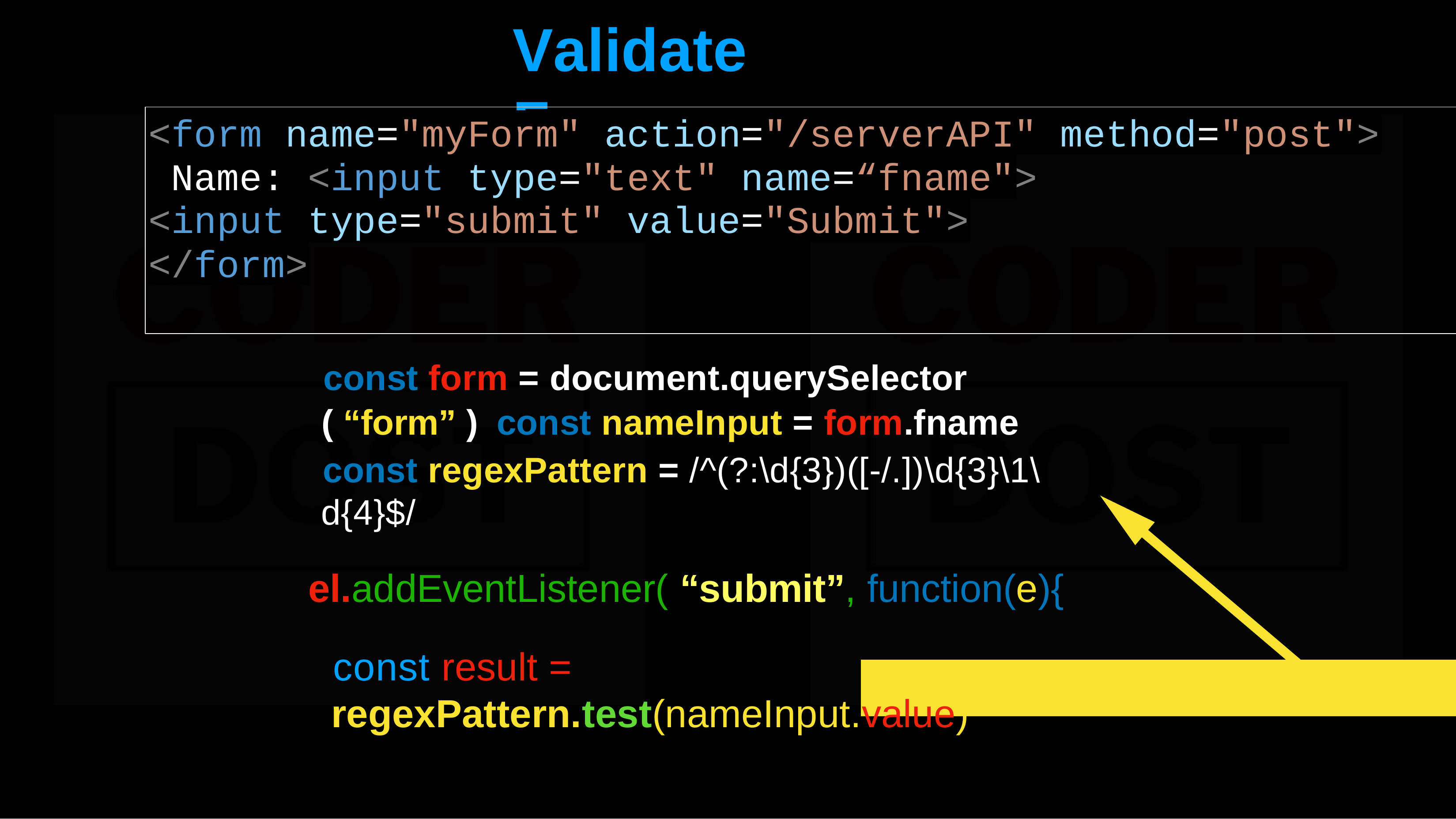

# Validate	Forms
<form name="myForm" action="/serverAPI" method="post">  Name: <input type="text" name=“fname">
<input type="submit" value="Submit">

</form>
const form = document.querySelector ( “form” )  const nameInput = form.fname
const regexPattern = /^(?:\d{3})([-/.])\d{3}\1\d{4}$/
el.addEventListener( “submit”, function(e){
const result = regexPattern.test(nameInput.value)
pattern for phone 111-222-333

} )